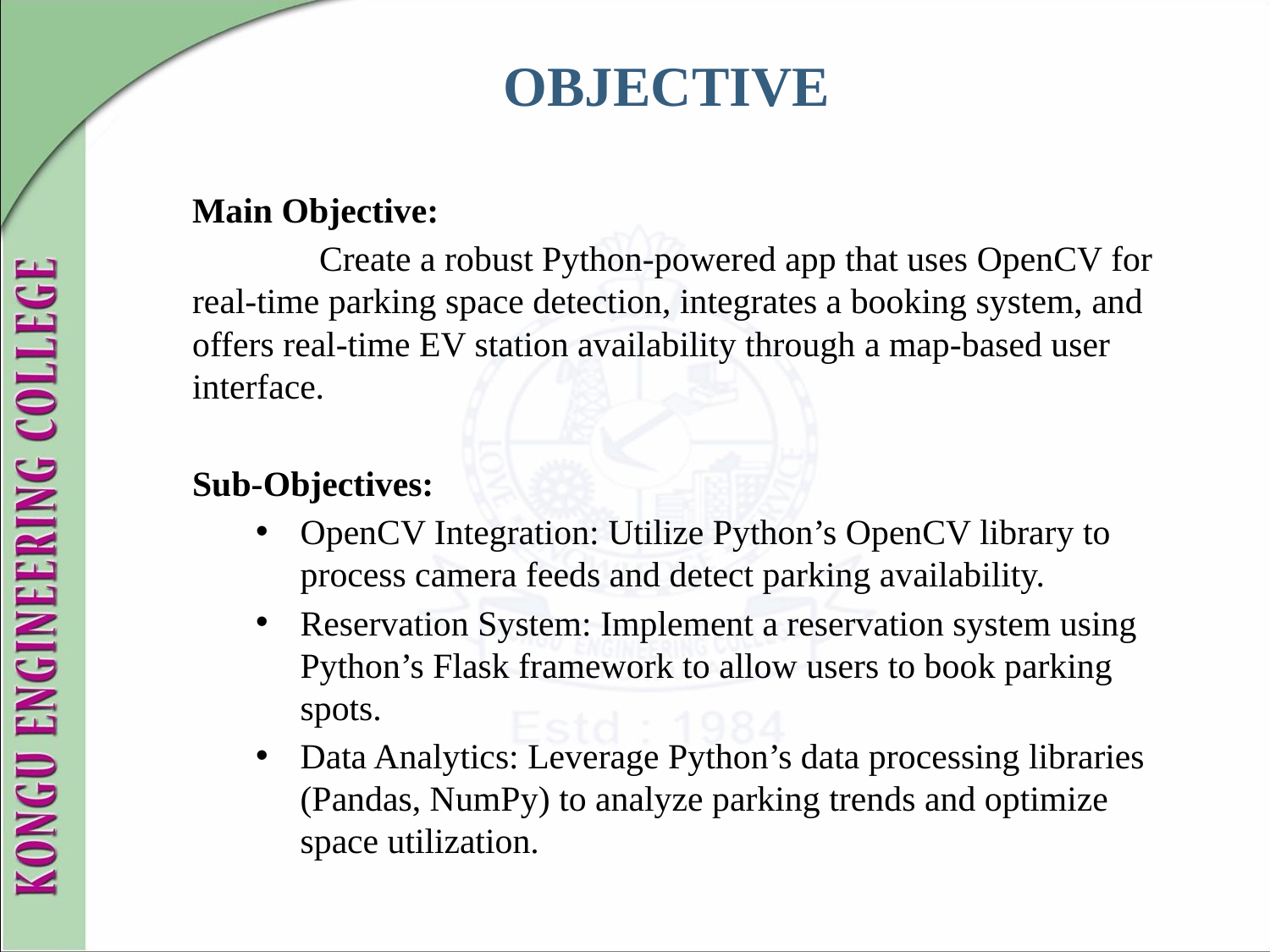

# OBJECTIVE
Main Objective:
	Create a robust Python-powered app that uses OpenCV for real-time parking space detection, integrates a booking system, and offers real-time EV station availability through a map-based user interface.

Sub-Objectives:
OpenCV Integration: Utilize Python’s OpenCV library to process camera feeds and detect parking availability.
Reservation System: Implement a reservation system using Python’s Flask framework to allow users to book parking spots.
Data Analytics: Leverage Python’s data processing libraries (Pandas, NumPy) to analyze parking trends and optimize space utilization.